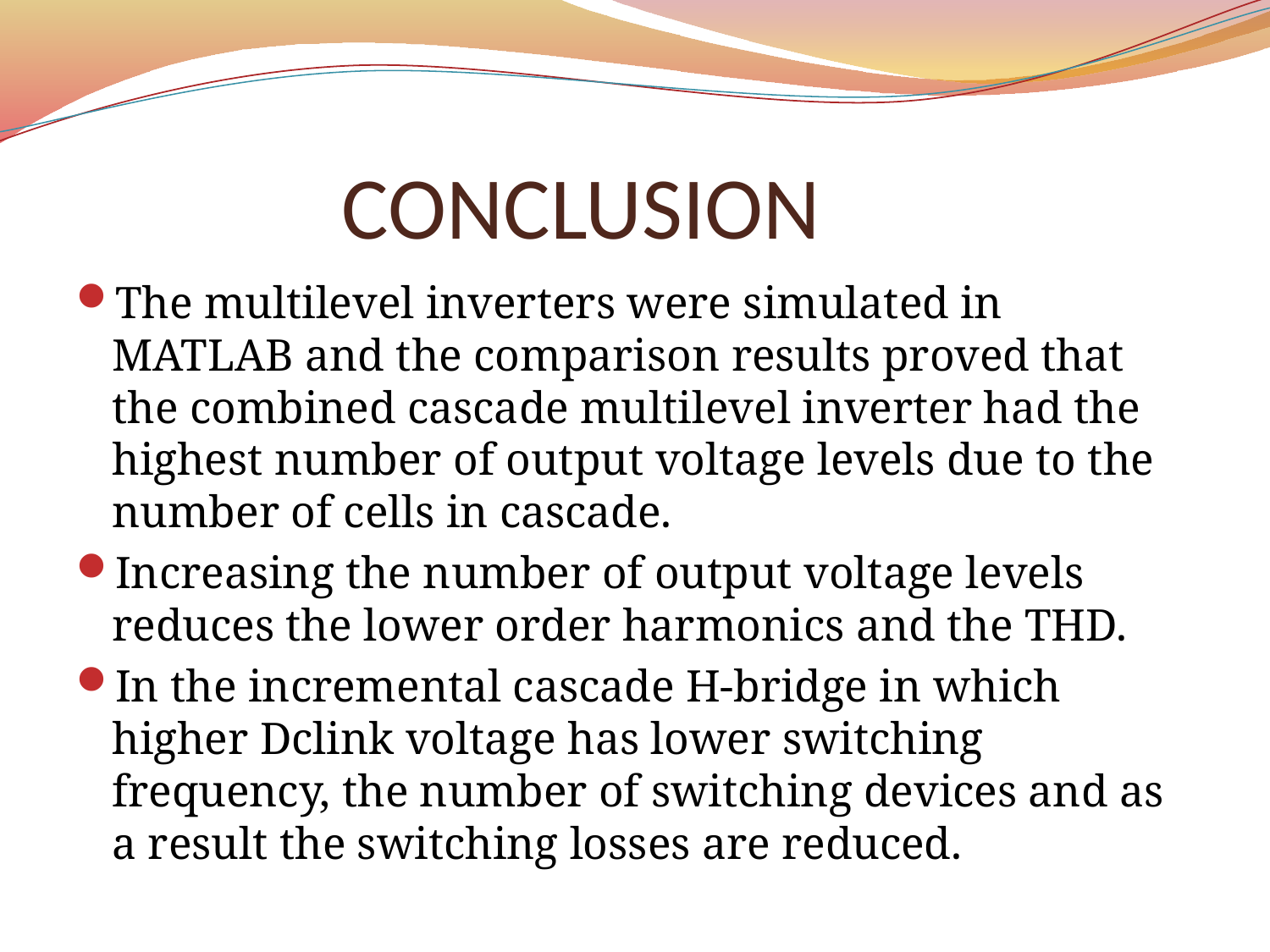

# CONCLUSION
The multilevel inverters were simulated in MATLAB and the comparison results proved that the combined cascade multilevel inverter had the highest number of output voltage levels due to the number of cells in cascade.
Increasing the number of output voltage levels reduces the lower order harmonics and the THD.
In the incremental cascade H-bridge in which higher Dclink voltage has lower switching frequency, the number of switching devices and as a result the switching losses are reduced.